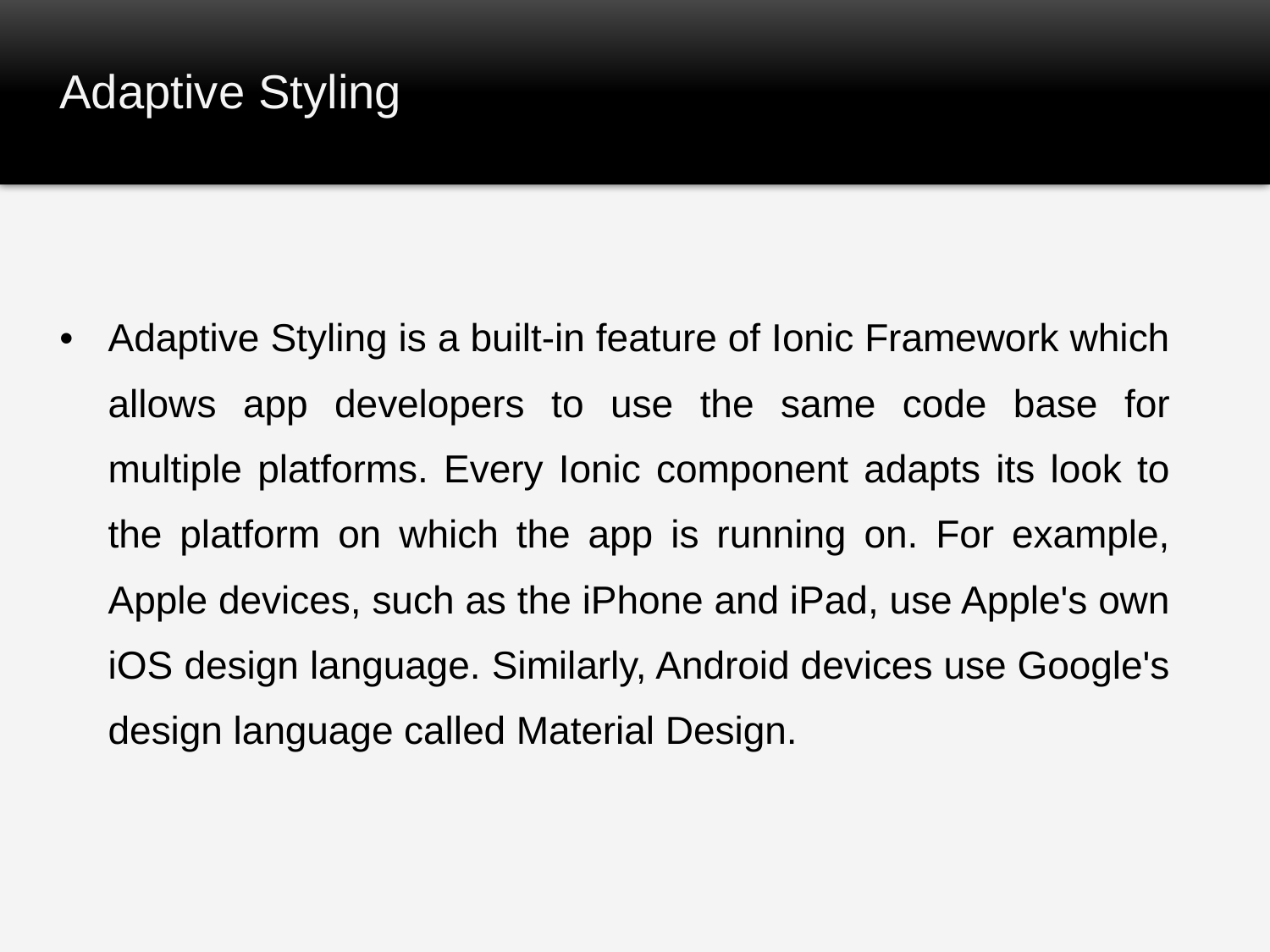

# Adaptive Styling
Adaptive Styling is a built-in feature of Ionic Framework which allows app developers to use the same code base for multiple platforms. Every Ionic component adapts its look to the platform on which the app is running on. For example, Apple devices, such as the iPhone and iPad, use Apple's own iOS design language. Similarly, Android devices use Google's design language called Material Design.